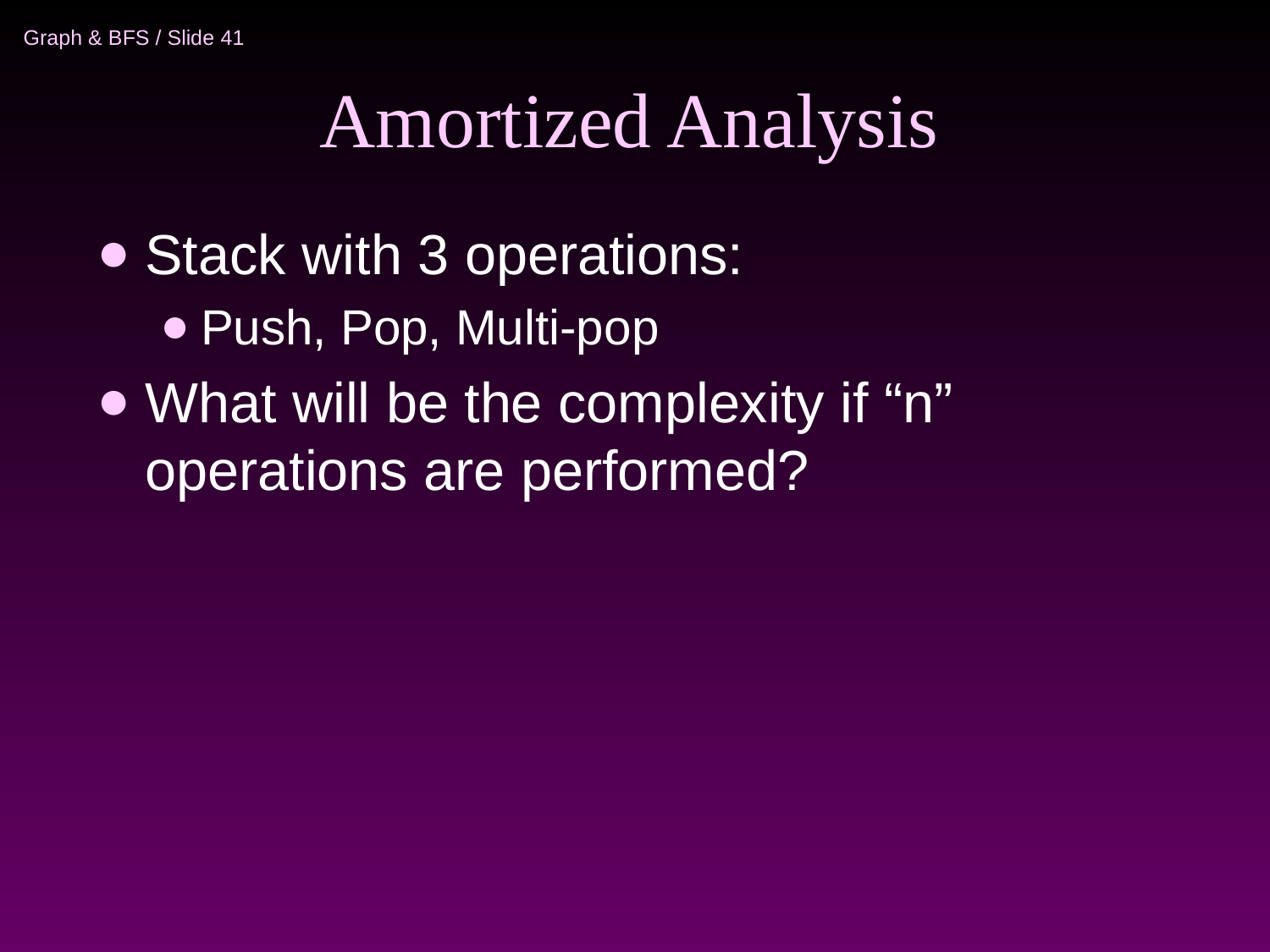

# Amortized Analysis
Stack with 3 operations:
Push, Pop, Multi-pop
What will be the complexity if “n” operations are performed?